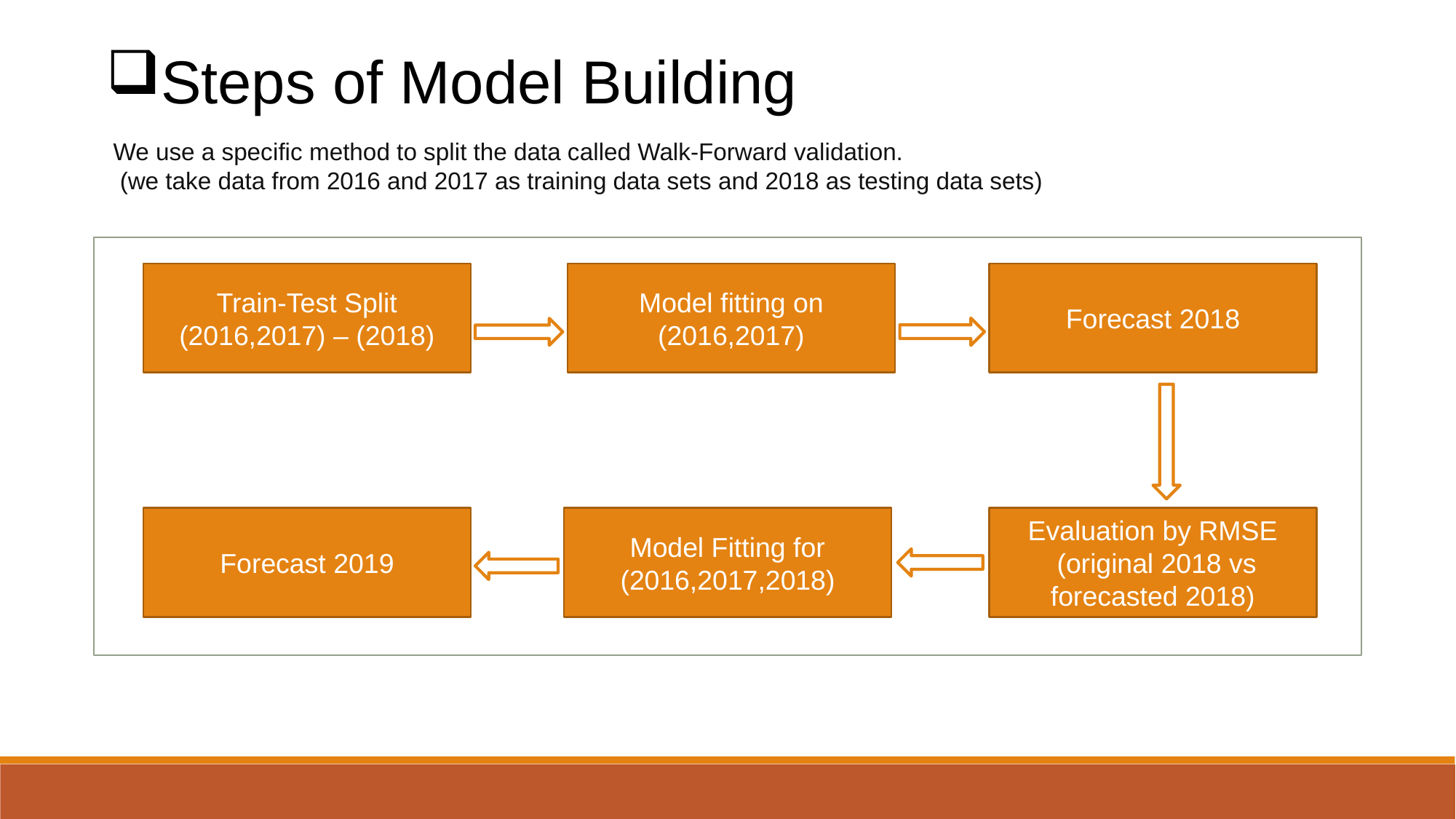

Steps of Model Building
We use a specific method to split the data called Walk-Forward validation.
 (we take data from 2016 and 2017 as training data sets and 2018 as testing data sets)

Train-Test Split (2016,2017) – (2018)
Model fitting on (2016,2017)
Forecast 2018

Forecast 2019
Model Fitting for (2016,2017,2018)
Evaluation by RMSE
 (original 2018 vs forecasted 2018)